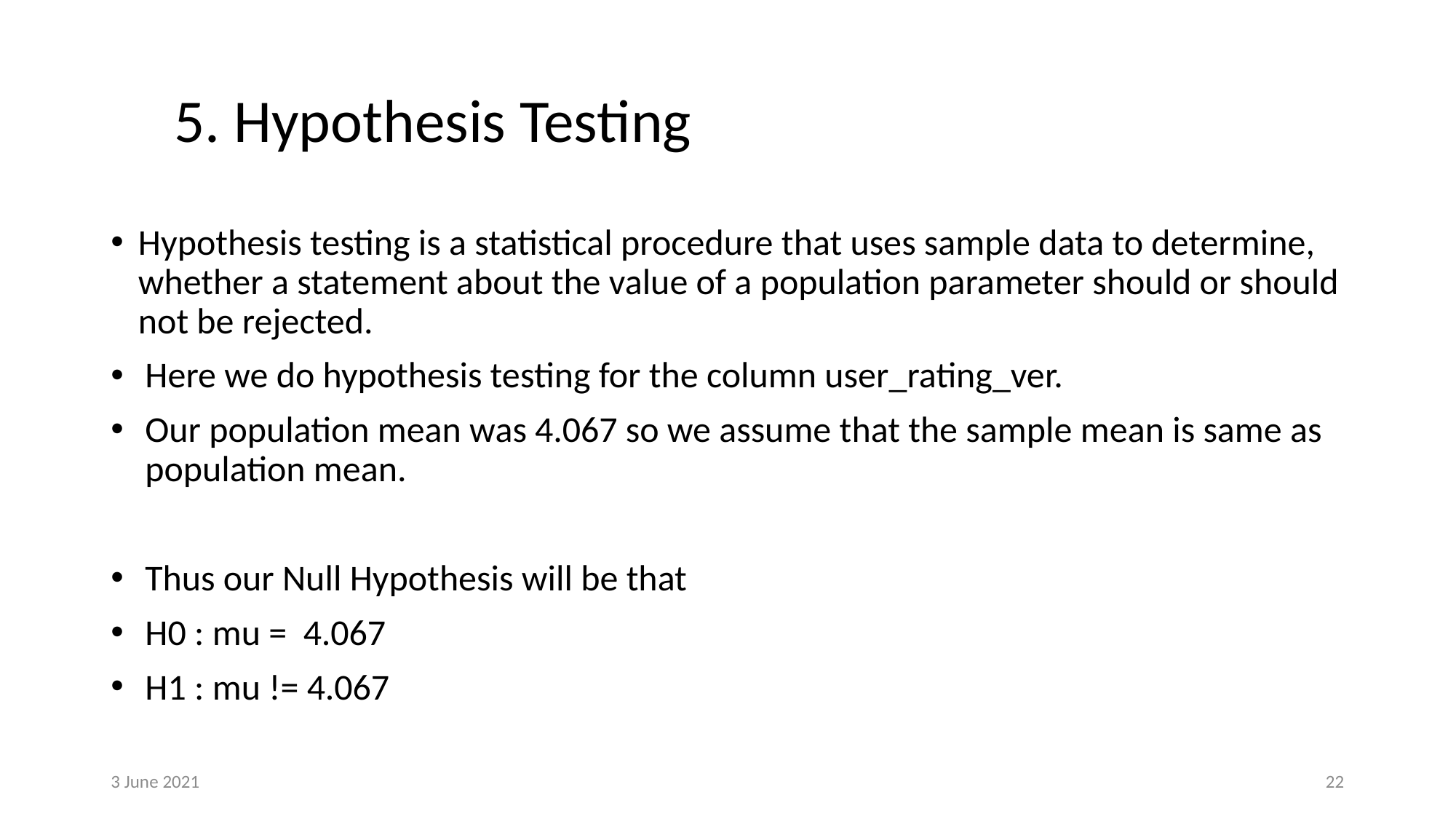

# 5. Hypothesis Testing
Hypothesis testing is a statistical procedure that uses sample data to determine, whether a statement about the value of a population parameter should or should not be rejected.
Here we do hypothesis testing for the column user_rating_ver.
Our population mean was 4.067 so we assume that the sample mean is same as population mean.

Thus our Null Hypothesis will be that
H0 : mu =  4.067
H1 : mu != 4.067

3 June 2021
22